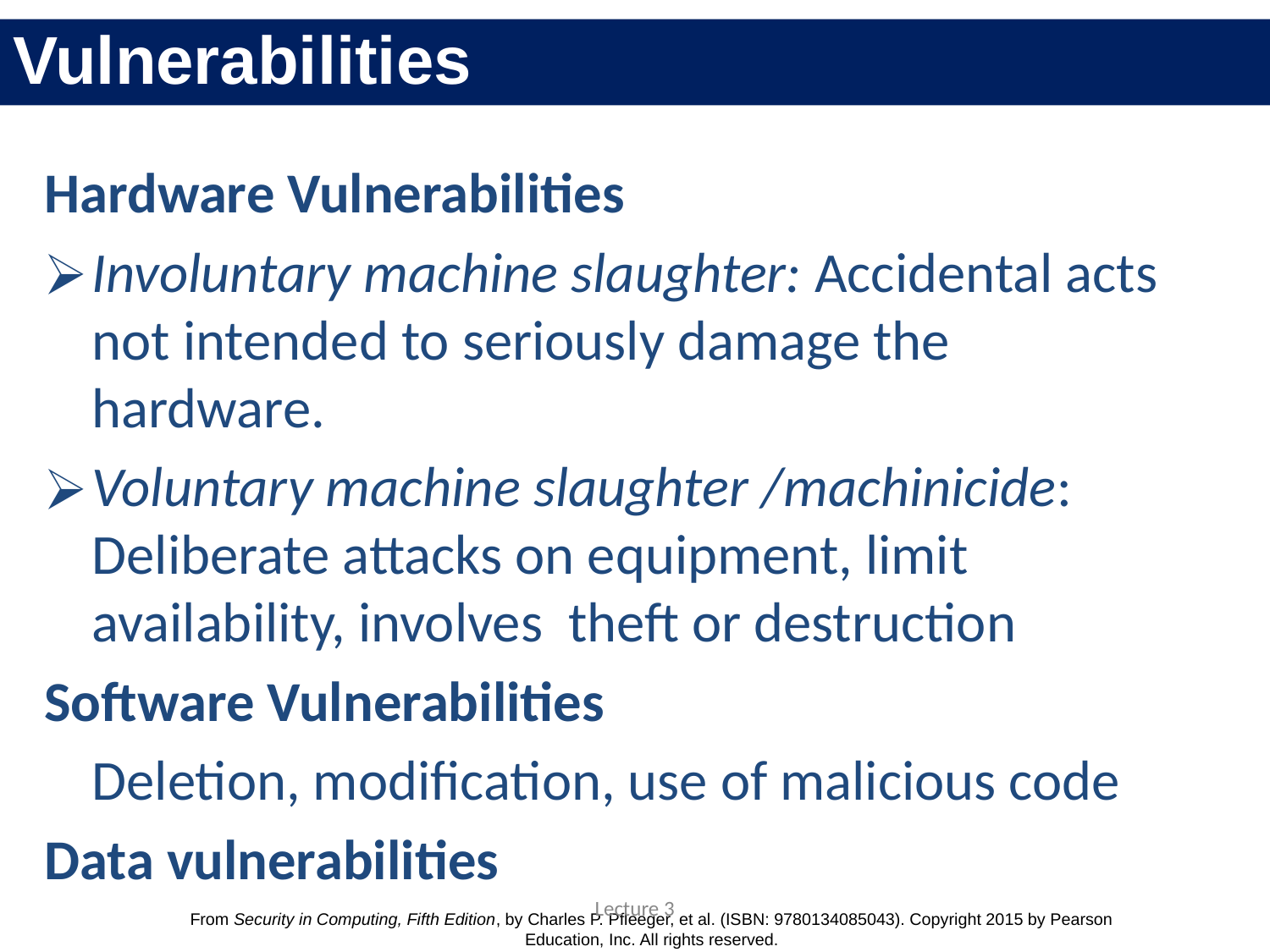

Vulnerabilities
Hardware Vulnerabilities
Involuntary machine slaughter: Accidental acts not intended to seriously damage the hardware.
Voluntary machine slaughter /machinicide: Deliberate attacks on equipment, limit availability, involves  theft or destruction
Software Vulnerabilities
	Deletion, modification, use of malicious code
Data vulnerabilities

Lecture 3
From Security in Computing, Fifth Edition, by Charles P. Pfleeger, et al. (ISBN: 9780134085043). Copyright 2015 by Pearson Education, Inc. All rights reserved.